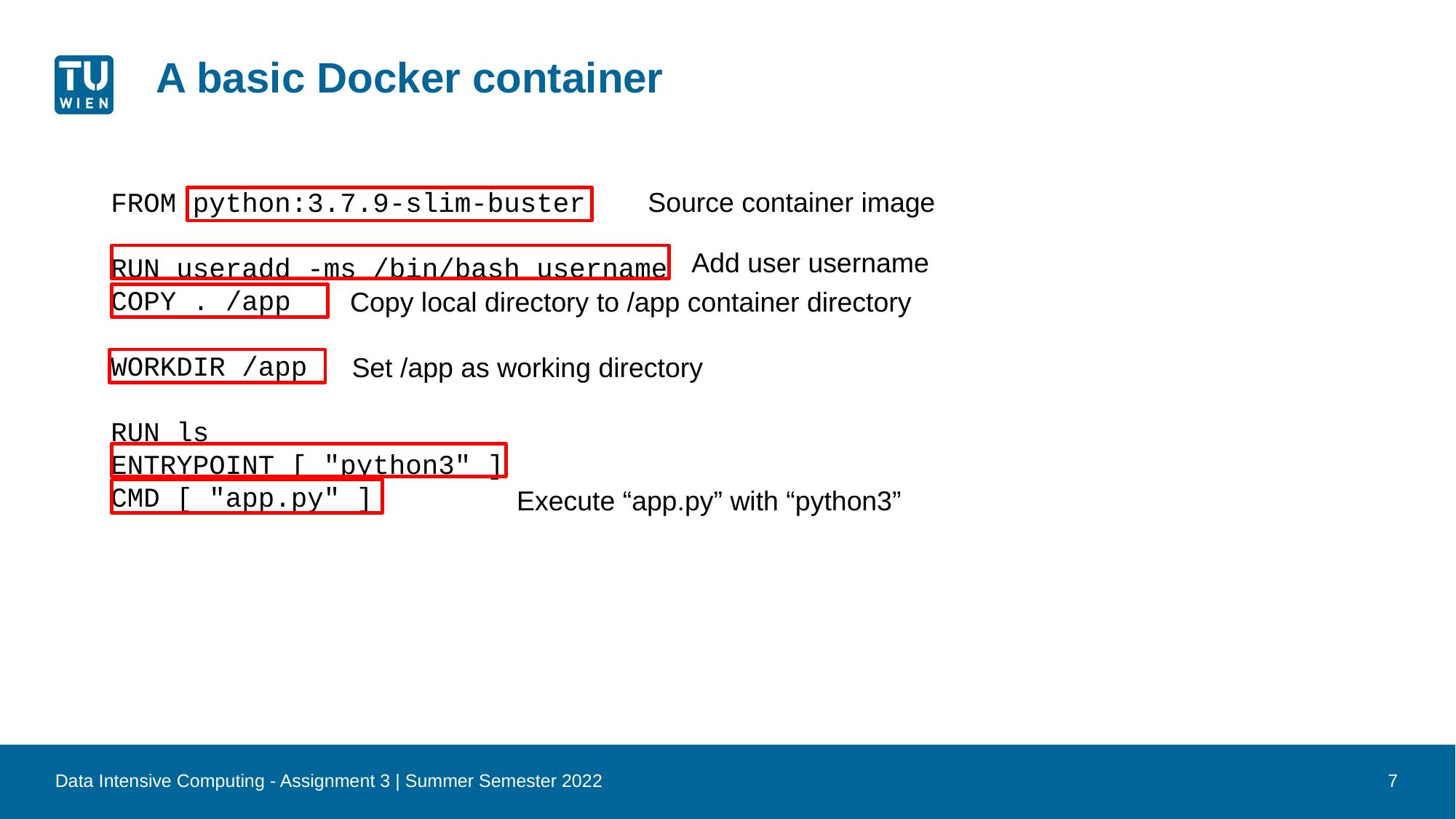

# A basic Docker container
FROM python:3.7.9-slim-buster

RUN useradd -ms /bin/bash username
COPY . /app

WORKDIR /app

RUN ls
ENTRYPOINT [ "python3" ]
CMD [ "app.py" ]
Source container image

Add user username

Copy local directory to /app container directory

Set /app as working directory

Execute “app.py” with “python3”

Data Intensive Computing - Assignment 3 | Summer Semester 2022
7